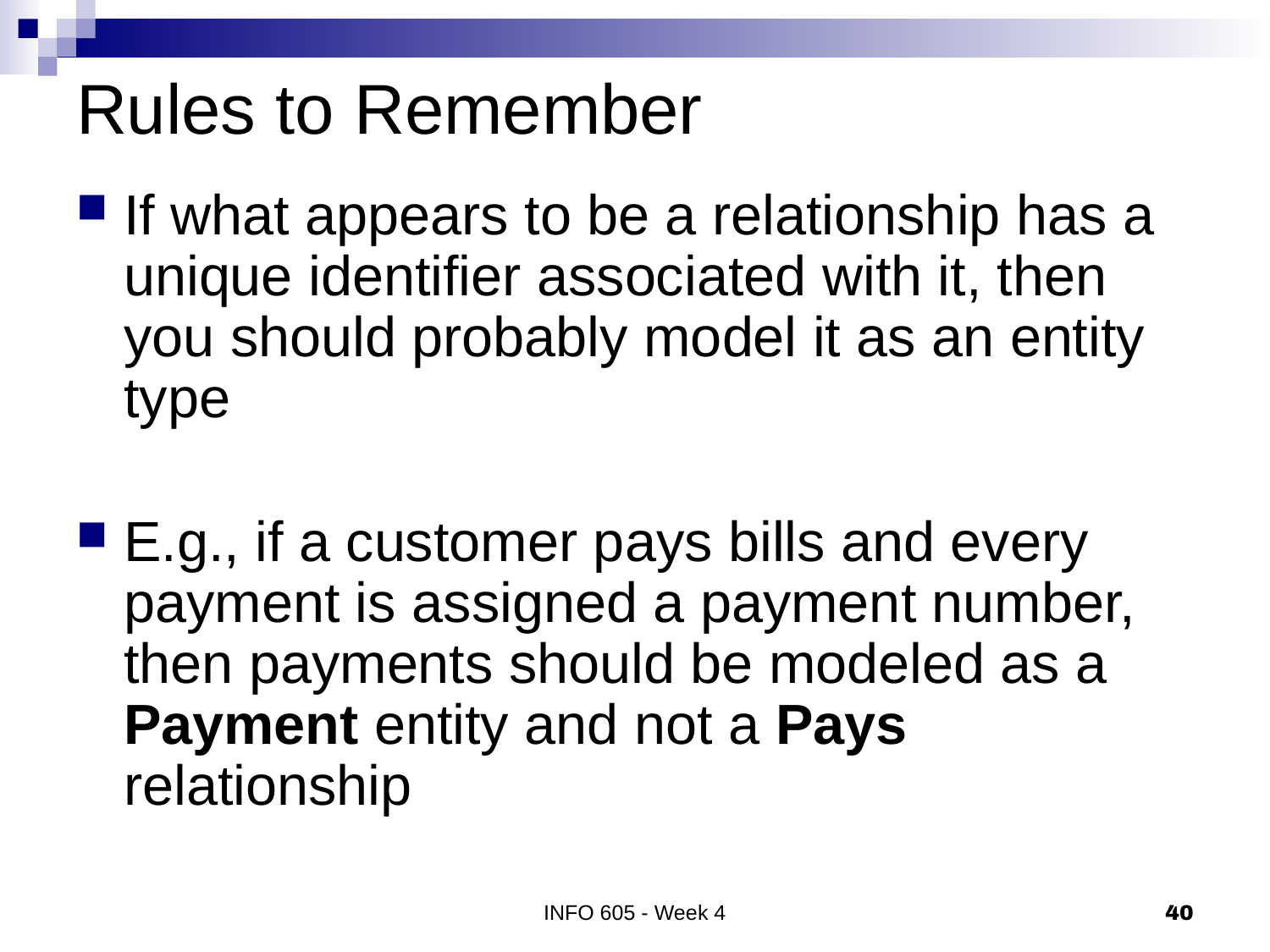

# Rules to Remember
If what appears to be a relationship has a unique identifier associated with it, then you should probably model it as an entity type

E.g., if a customer pays bills and every payment is assigned a payment number, then payments should be modeled as a Payment entity and not a Pays relationship
INFO 605 - Week 4
40